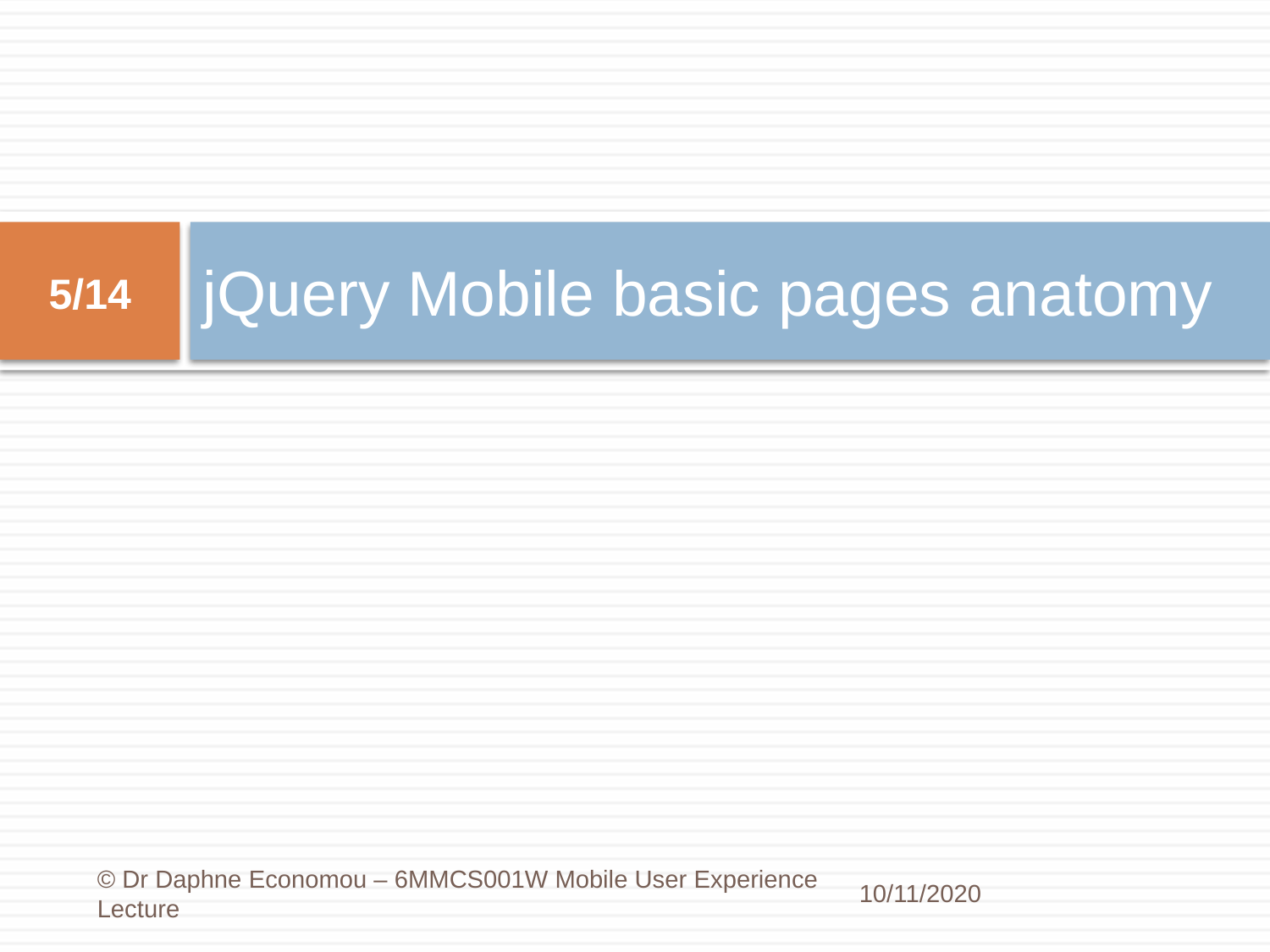

# jQuery Mobile basic pages anatomy
5/14

© Dr Daphne Economou – 6MMCS001W Mobile User Experience Lecture
10/11/2020